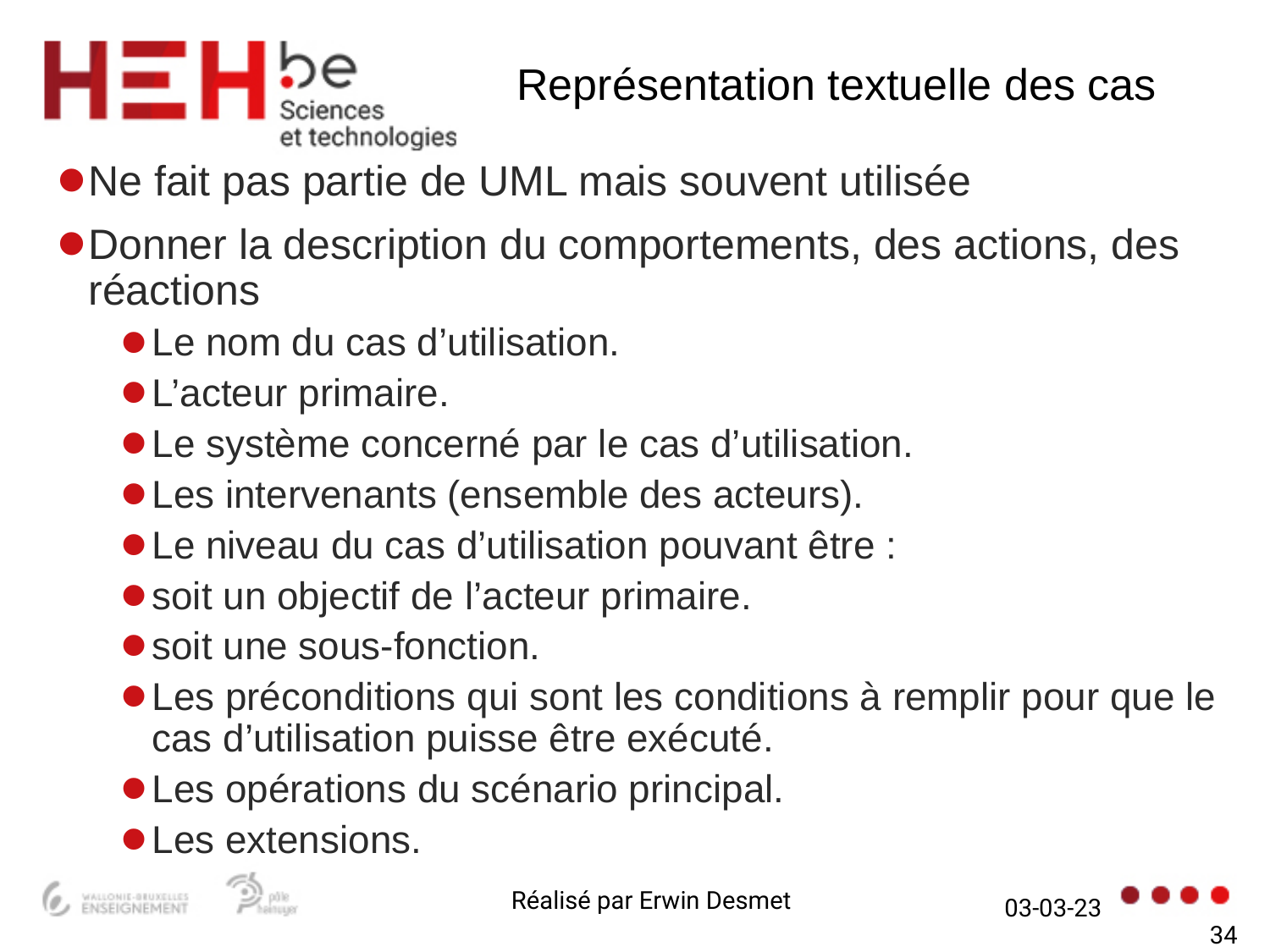

# Représentation textuelle des cas
Ne fait pas partie de UML mais souvent utilisée
Donner la description du comportements, des actions, des réactions
Le nom du cas d’utilisation.
L’acteur primaire.
Le système concerné par le cas d’utilisation.
Les intervenants (ensemble des acteurs).
Le niveau du cas d’utilisation pouvant être :
soit un objectif de l’acteur primaire.
soit une sous-fonction.
Les préconditions qui sont les conditions à remplir pour que le cas d’utilisation puisse être exécuté.
Les opérations du scénario principal.
Les extensions.